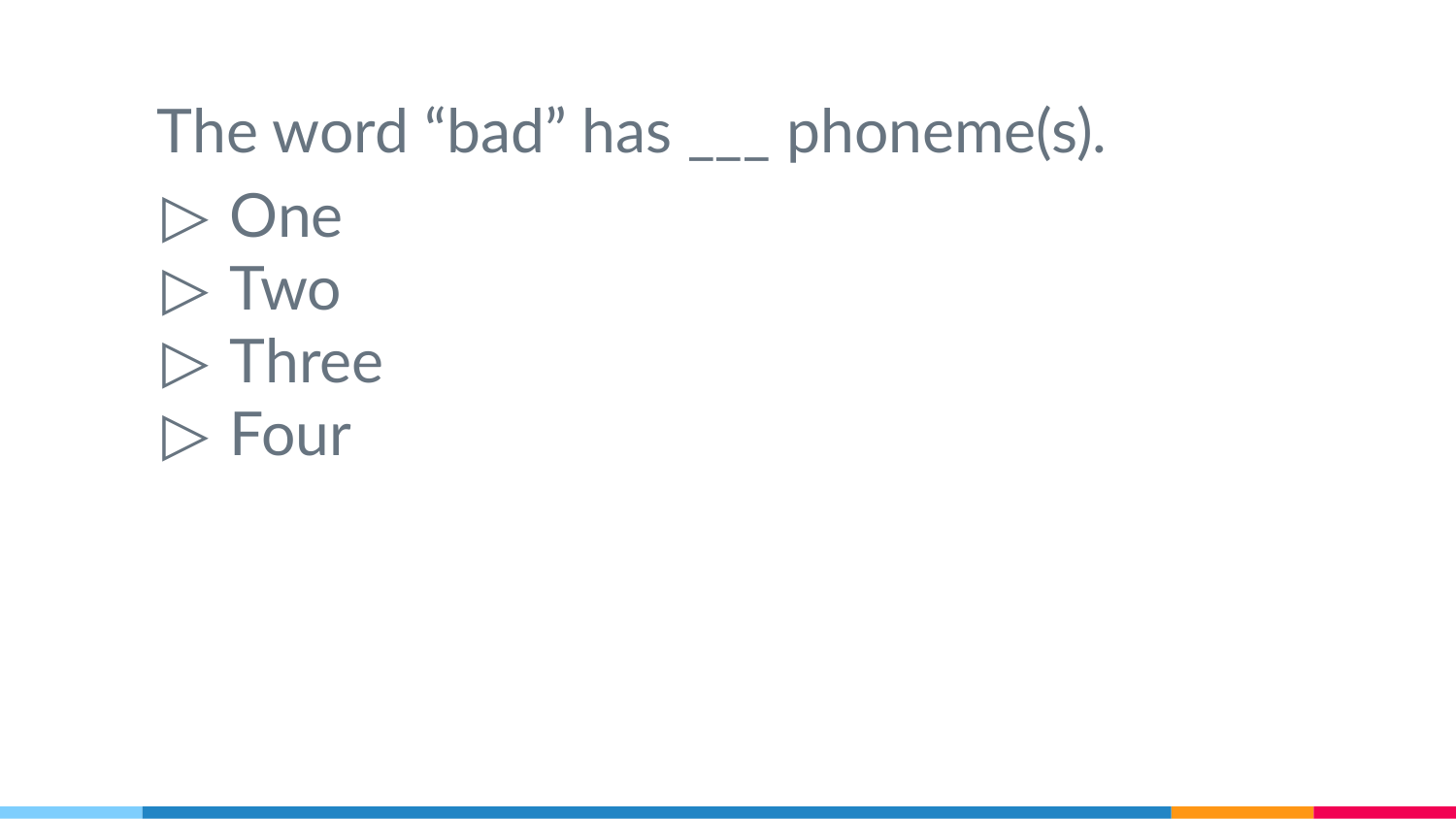

The word “bad” has ___ phoneme(s).
One
Two
Three
Four